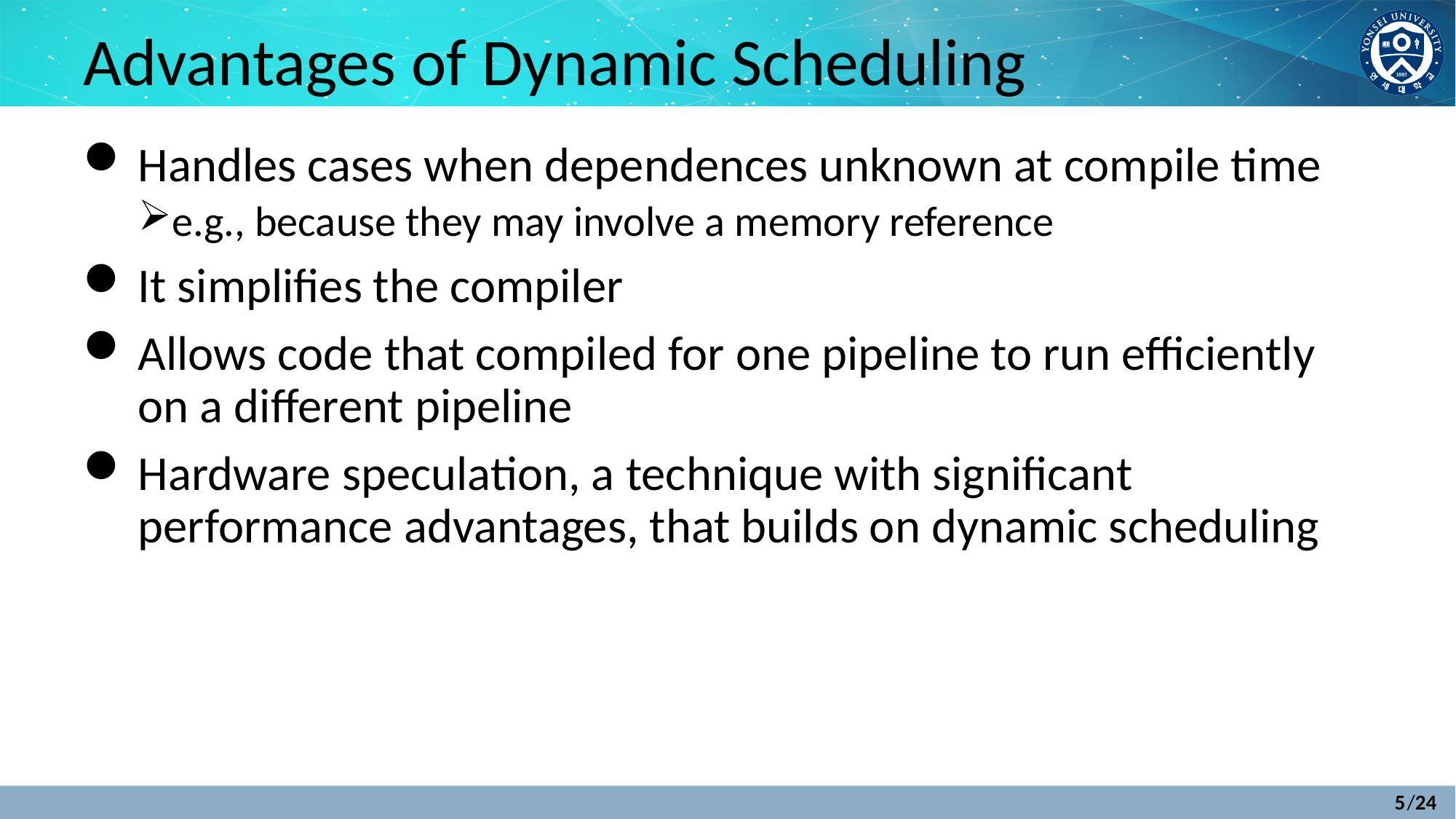

# Advantages of Dynamic Scheduling
Handles cases when dependences unknown at compile time
e.g., because they may involve a memory reference
It simplifies the compiler
Allows code that compiled for one pipeline to run efficiently
on a different pipeline
Hardware speculation, a technique with significant
performance advantages, that builds on dynamic scheduling

5